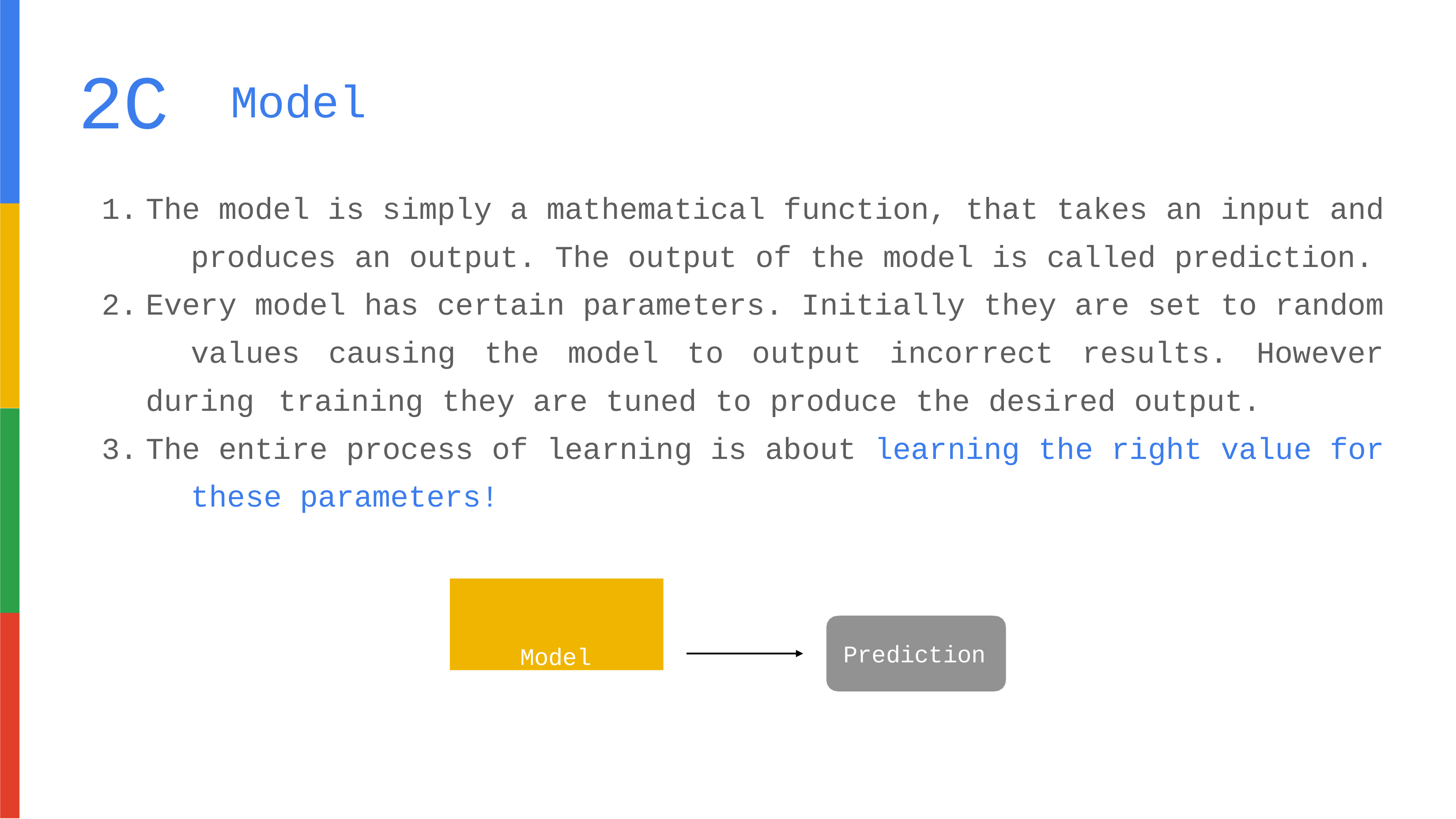

# 2C
Model
The model is simply a mathematical function, that takes an input and 	produces an output. The output of the model is called prediction.
Every model has certain parameters. Initially they are set to random 	values causing the model to output incorrect results. However during 	training they are tuned to produce the desired output.
The entire process of learning is about learning the right value for 	these parameters!

Model

Prediction